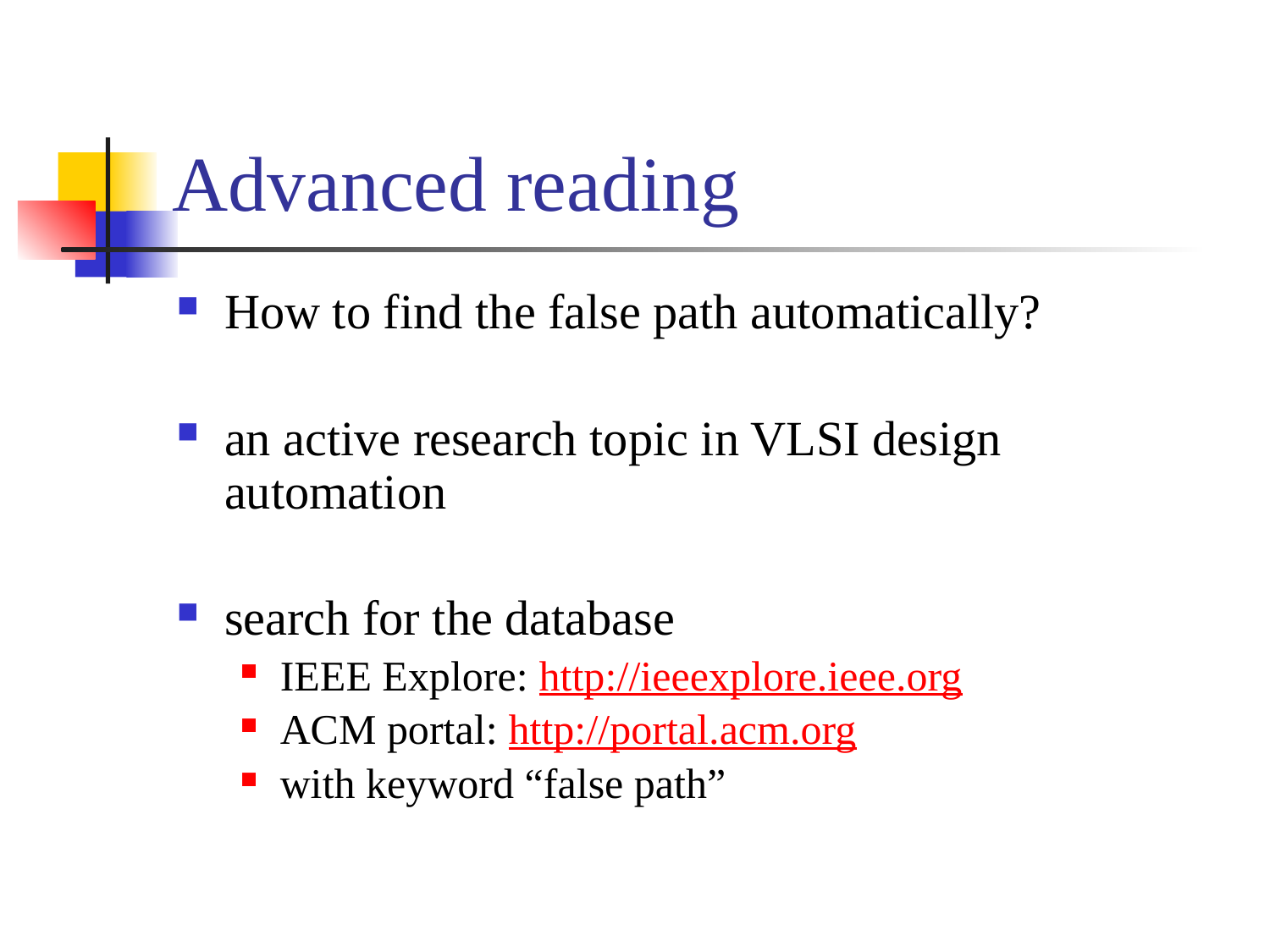

# Advanced reading
How to find the false path automatically?

an active research topic in VLSI design automation

search for the database
IEEE Explore: http://ieeexplore.ieee.org
ACM portal: http://portal.acm.org
with keyword “false path”